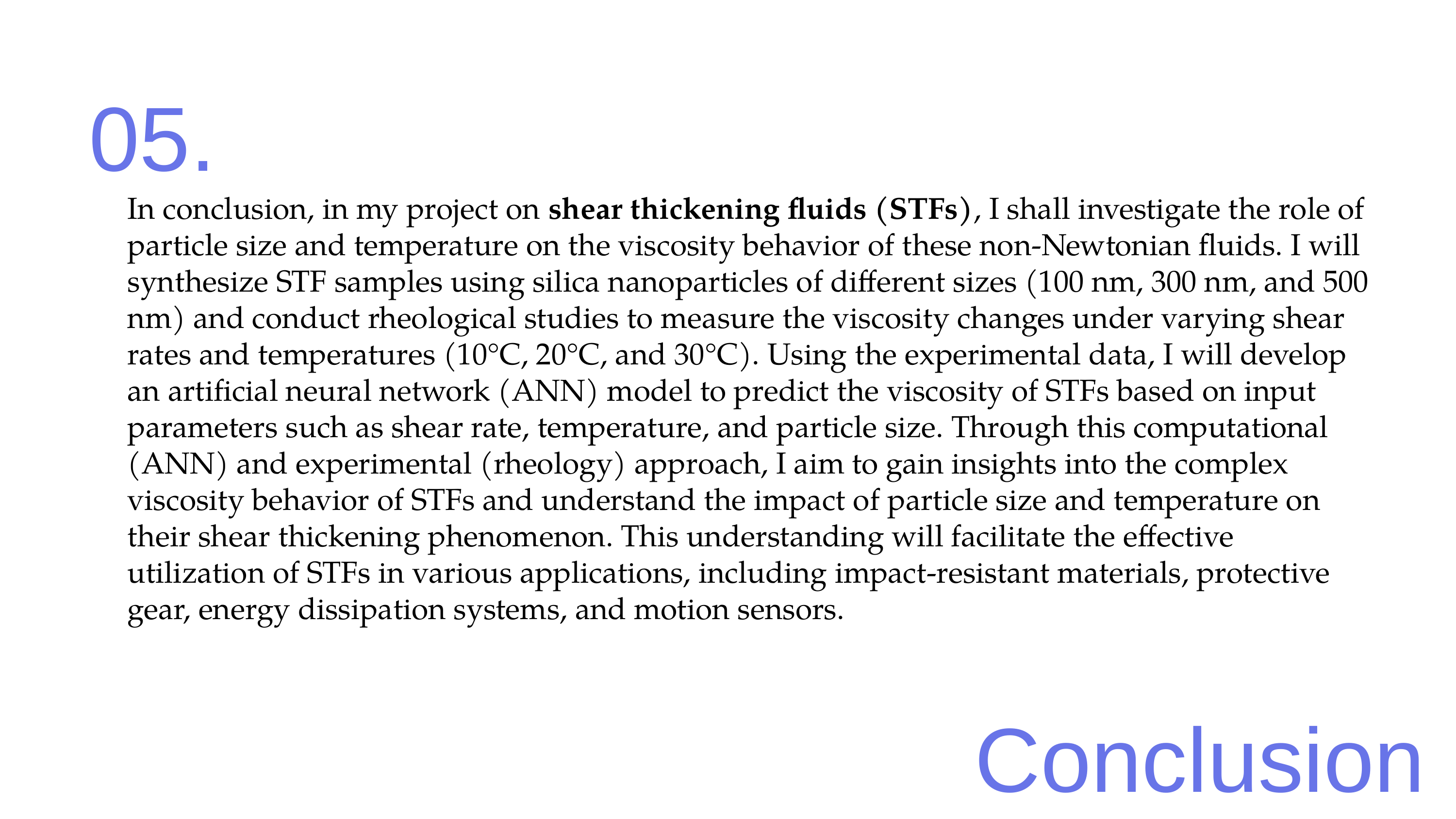

05.
In conclusion, in my project on shear thickening fluids (STFs), I shall investigate the role of particle size and temperature on the viscosity behavior of these non-Newtonian fluids. I will synthesize STF samples using silica nanoparticles of different sizes (100 nm, 300 nm, and 500 nm) and conduct rheological studies to measure the viscosity changes under varying shear rates and temperatures (10°C, 20°C, and 30°C). Using the experimental data, I will develop an artificial neural network (ANN) model to predict the viscosity of STFs based on input parameters such as shear rate, temperature, and particle size. Through this computational (ANN) and experimental (rheology) approach, I aim to gain insights into the complex viscosity behavior of STFs and understand the impact of particle size and temperature on their shear thickening phenomenon. This understanding will facilitate the effective utilization of STFs in various applications, including impact-resistant materials, protective gear, energy dissipation systems, and motion sensors.
Conclusion